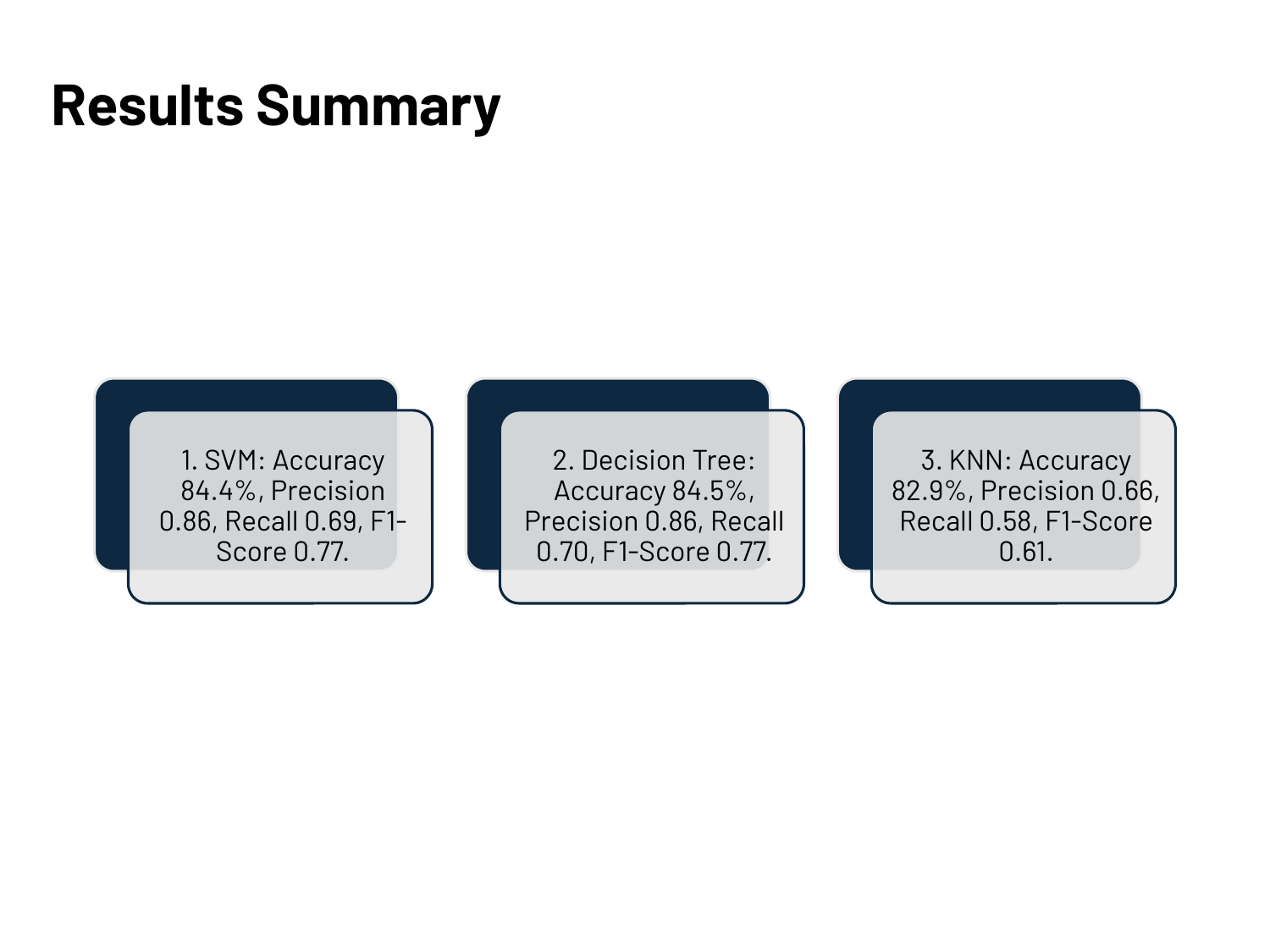

# Results Summary
1. SVM: Accuracy 84.4%, Precision 0.86, Recall 0.69, F1-Score 0.77.
2. Decision Tree: Accuracy 84.5%, Precision 0.86, Recall 0.70, F1-Score 0.77.
3. KNN: Accuracy 82.9%, Precision 0.66, Recall 0.58, F1-Score 0.61.